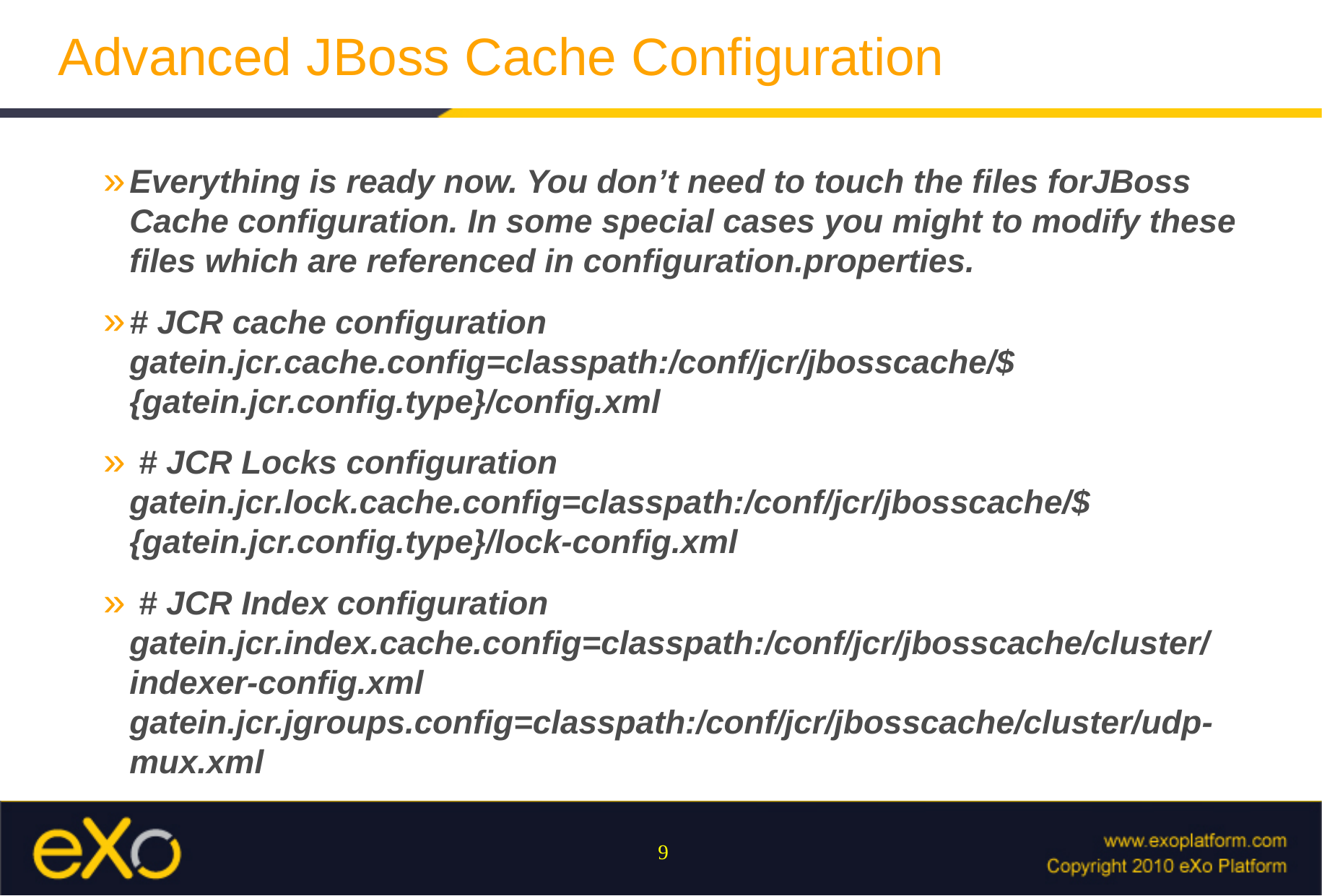

# Advanced JBoss Cache Configuration
Everything is ready now. You don’t need to touch the files forJBoss Cache configuration. In some special cases you might to modify these files which are referenced in configuration.properties.
# JCR cache configuration gatein.jcr.cache.config=classpath:/conf/jcr/jbosscache/${gatein.jcr.config.type}/config.xml
 # JCR Locks configuration
gatein.jcr.lock.cache.config=classpath:/conf/jcr/jbosscache/${gatein.jcr.config.type}/lock-config.xml
 # JCR Index configuration
gatein.jcr.index.cache.config=classpath:/conf/jcr/jbosscache/cluster/indexer-config.xml
gatein.jcr.jgroups.config=classpath:/conf/jcr/jbosscache/cluster/udp-mux.xml